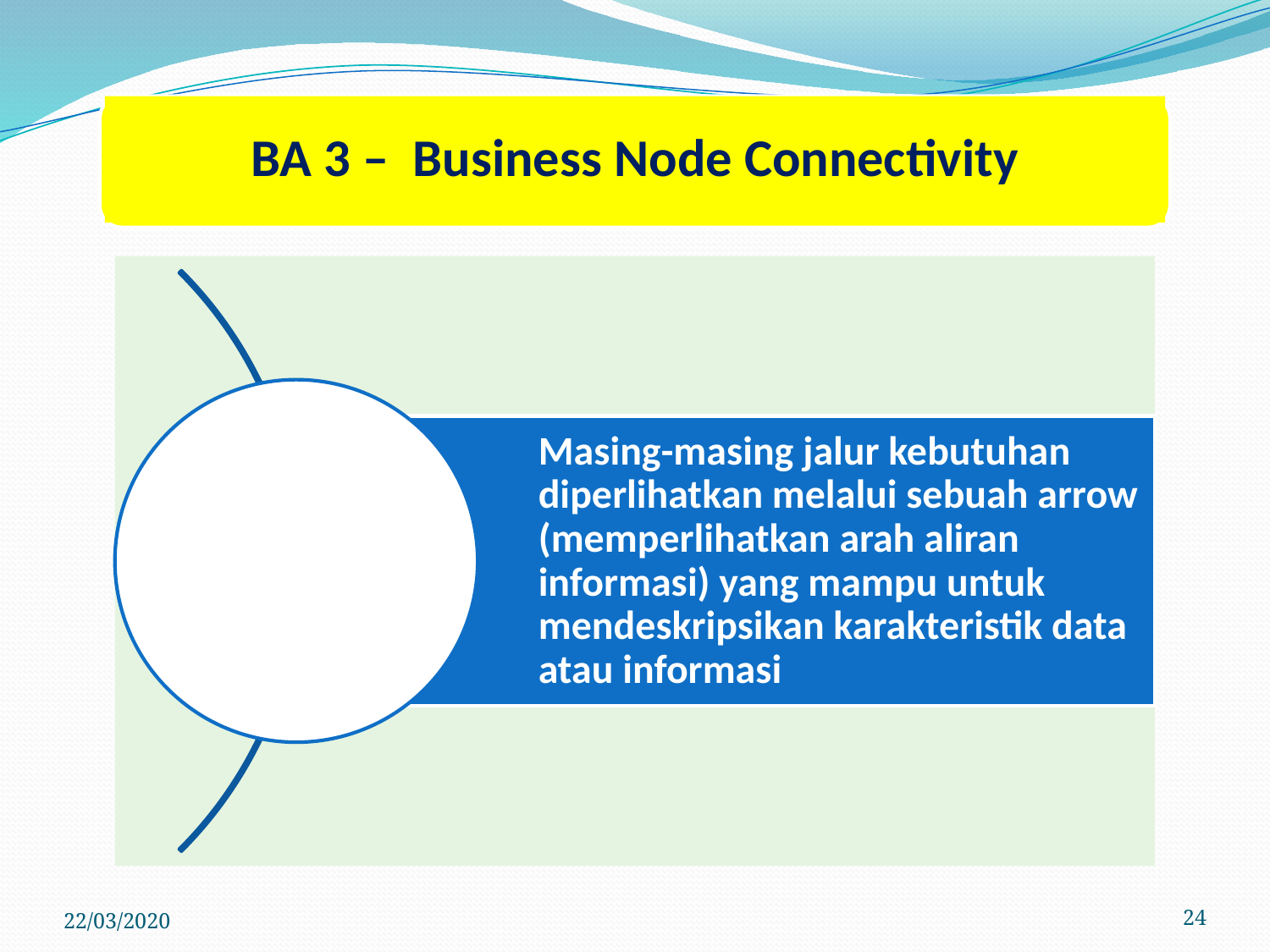

BA 3 –  Business Node Connectivity
Masing-masing jalur kebutuhan diperlihatkan melalui sebuah arrow (memperlihatkan arah aliran informasi) yang mampu untuk mendeskripsikan karakteristik data atau informasi
22/03/2020
24